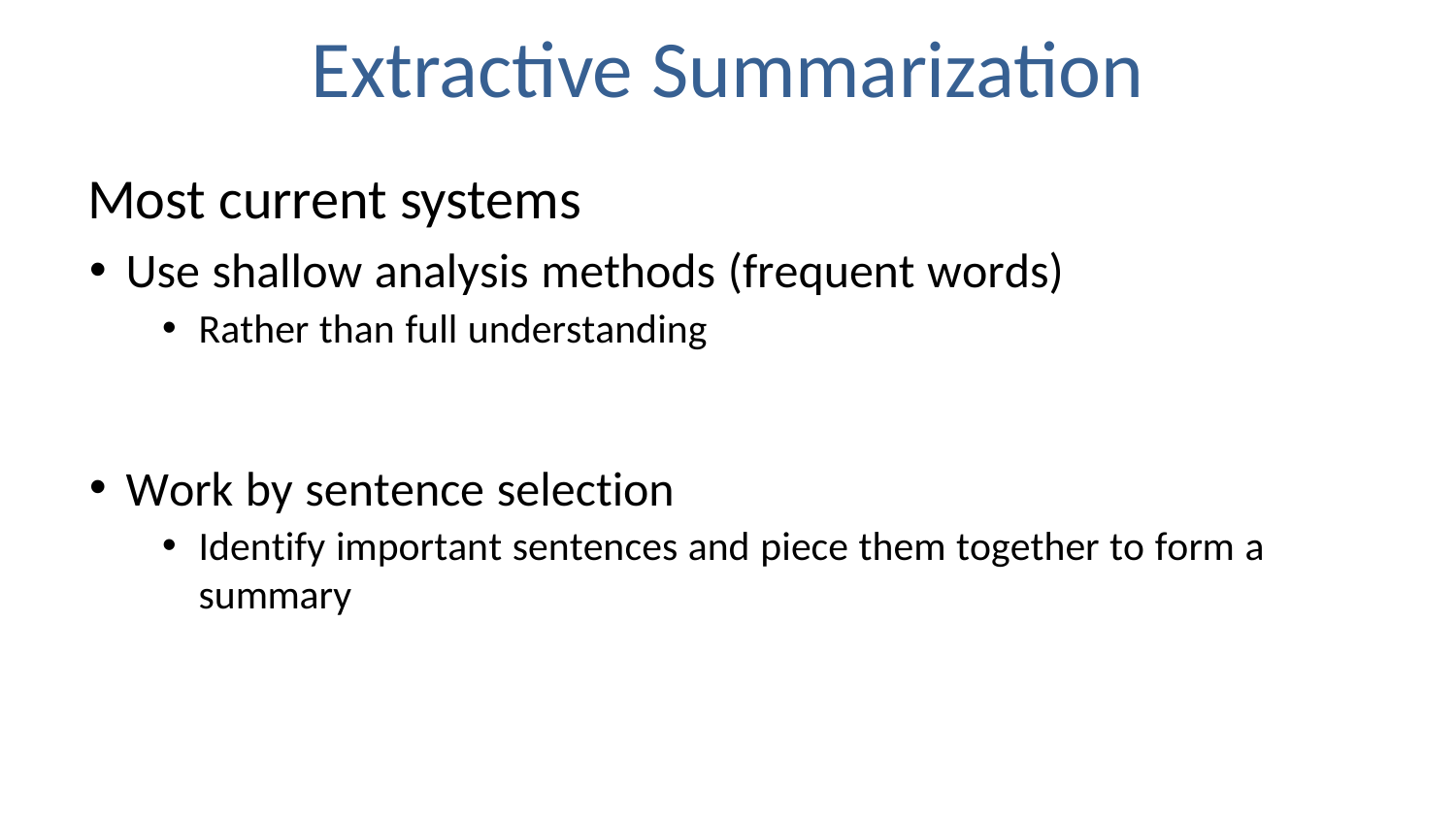

# Extractive Summarization
Most current systems
Use shallow analysis methods (frequent words)
Rather than full understanding

Work by sentence selection
Identify important sentences and piece them together to form a summary